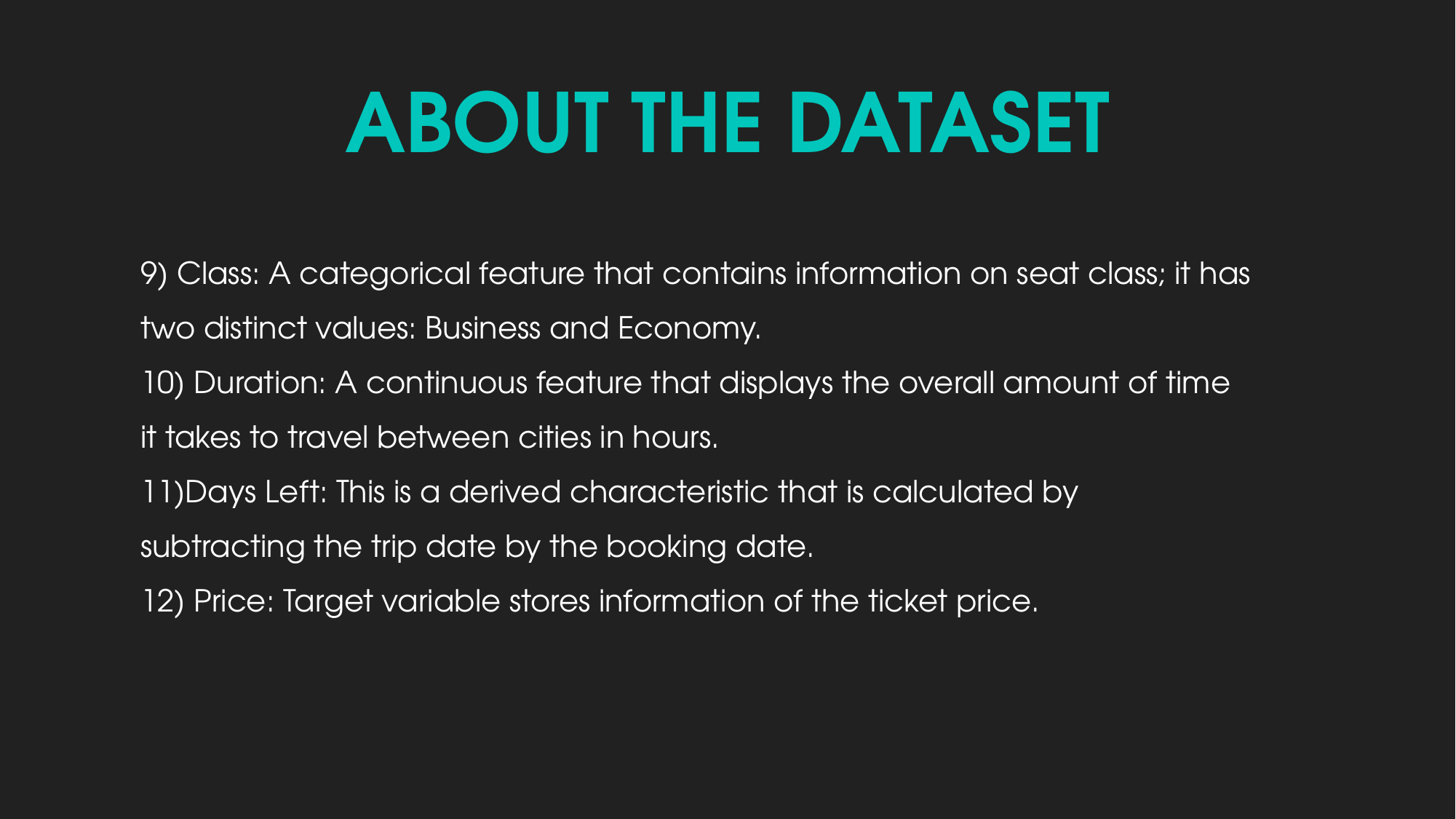

ABOUT THE DATASET
9) Class: A categorical feature that contains information on seat class; it has two distinct values: Business and Economy.
10) Duration: A continuous feature that displays the overall amount of time it takes to travel between cities in hours.
11)Days Left: This is a derived characteristic that is calculated by subtracting the trip date by the booking date.
12) Price: Target variable stores information of the ticket price.